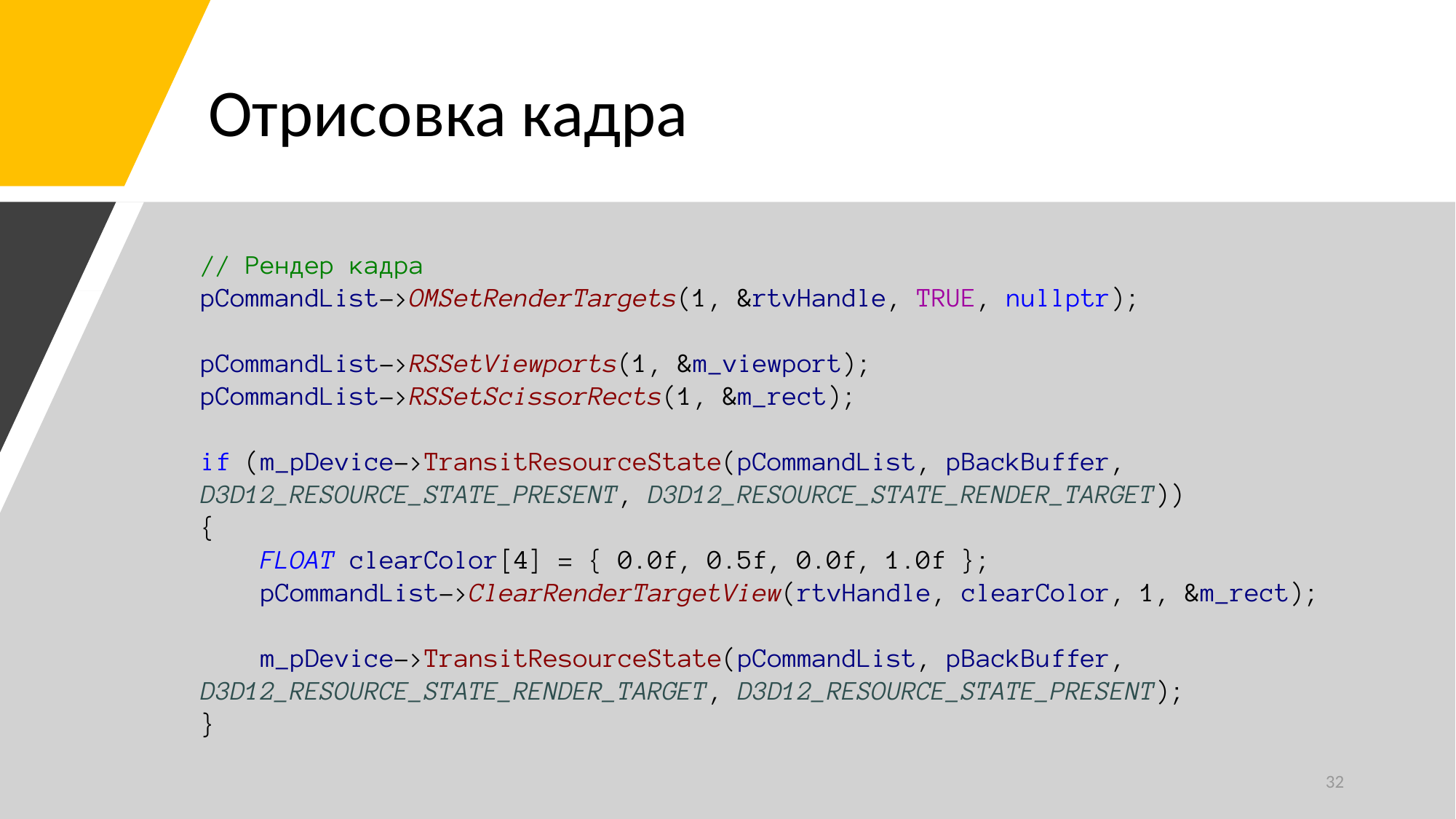

# Отрисовка кадра

// Рендер кадра
pCommandList->OMSetRenderTargets(1, &rtvHandle, TRUE, nullptr);

pCommandList->RSSetViewports(1, &m_viewport);
pCommandList->RSSetScissorRects(1, &m_rect);

if (m_pDevice->TransitResourceState(pCommandList, pBackBuffer, D3D12_RESOURCE_STATE_PRESENT, D3D12_RESOURCE_STATE_RENDER_TARGET))
{
    FLOAT clearColor[4] = { 0.0f, 0.5f, 0.0f, 1.0f };
    pCommandList->ClearRenderTargetView(rtvHandle, clearColor, 1, &m_rect);

    m_pDevice->TransitResourceState(pCommandList, pBackBuffer, D3D12_RESOURCE_STATE_RENDER_TARGET, D3D12_RESOURCE_STATE_PRESENT);
}
32